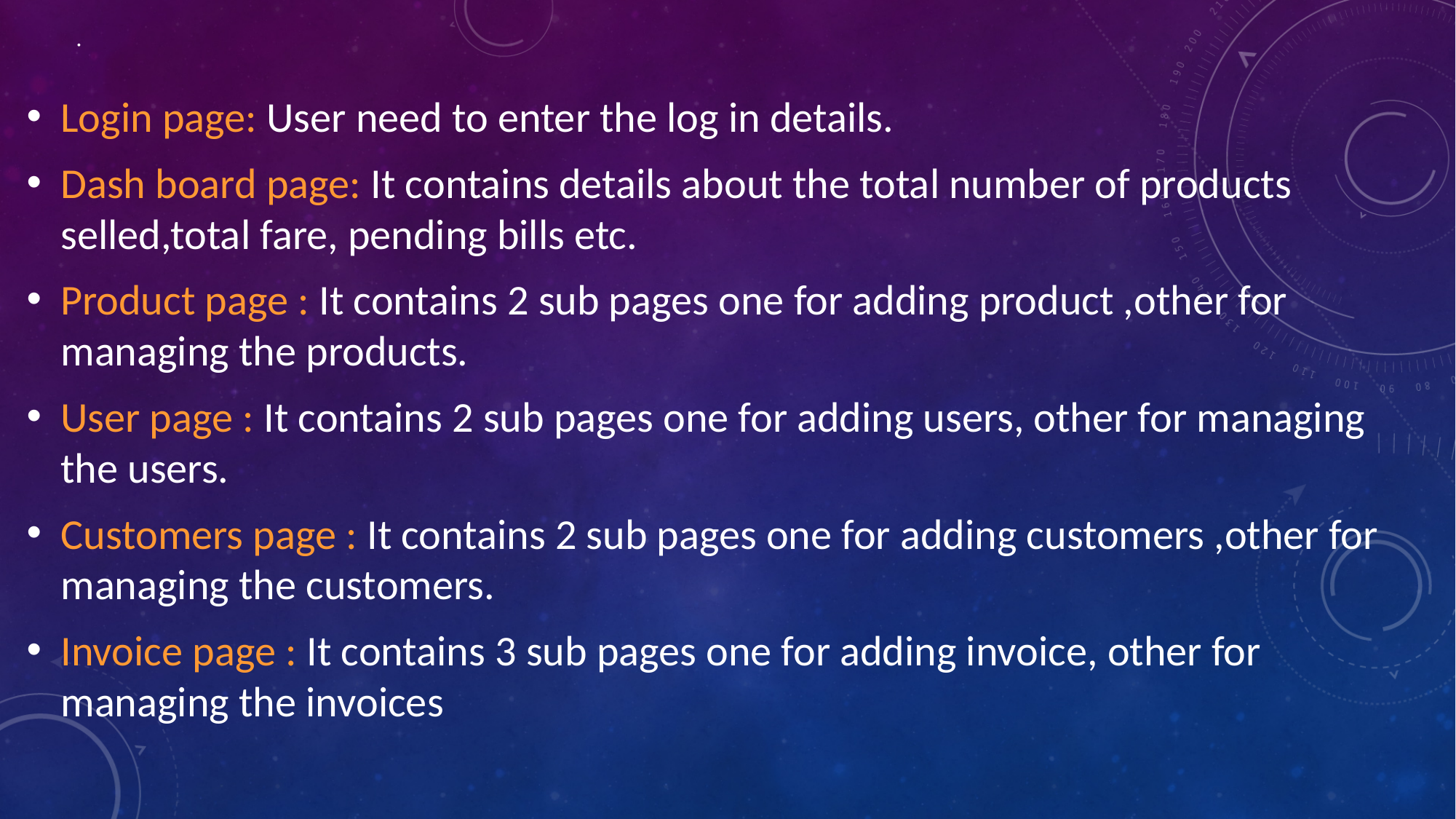

Login page: User need to enter the log in details.
Dash board page: It contains details about the total number of products selled,total fare, pending bills etc.
Product page : It contains 2 sub pages one for adding product ,other for managing the products.
User page : It contains 2 sub pages one for adding users, other for managing the users.
Customers page : It contains 2 sub pages one for adding customers ,other for managing the customers.
Invoice page : It contains 3 sub pages one for adding invoice, other for managing the invoices
# .